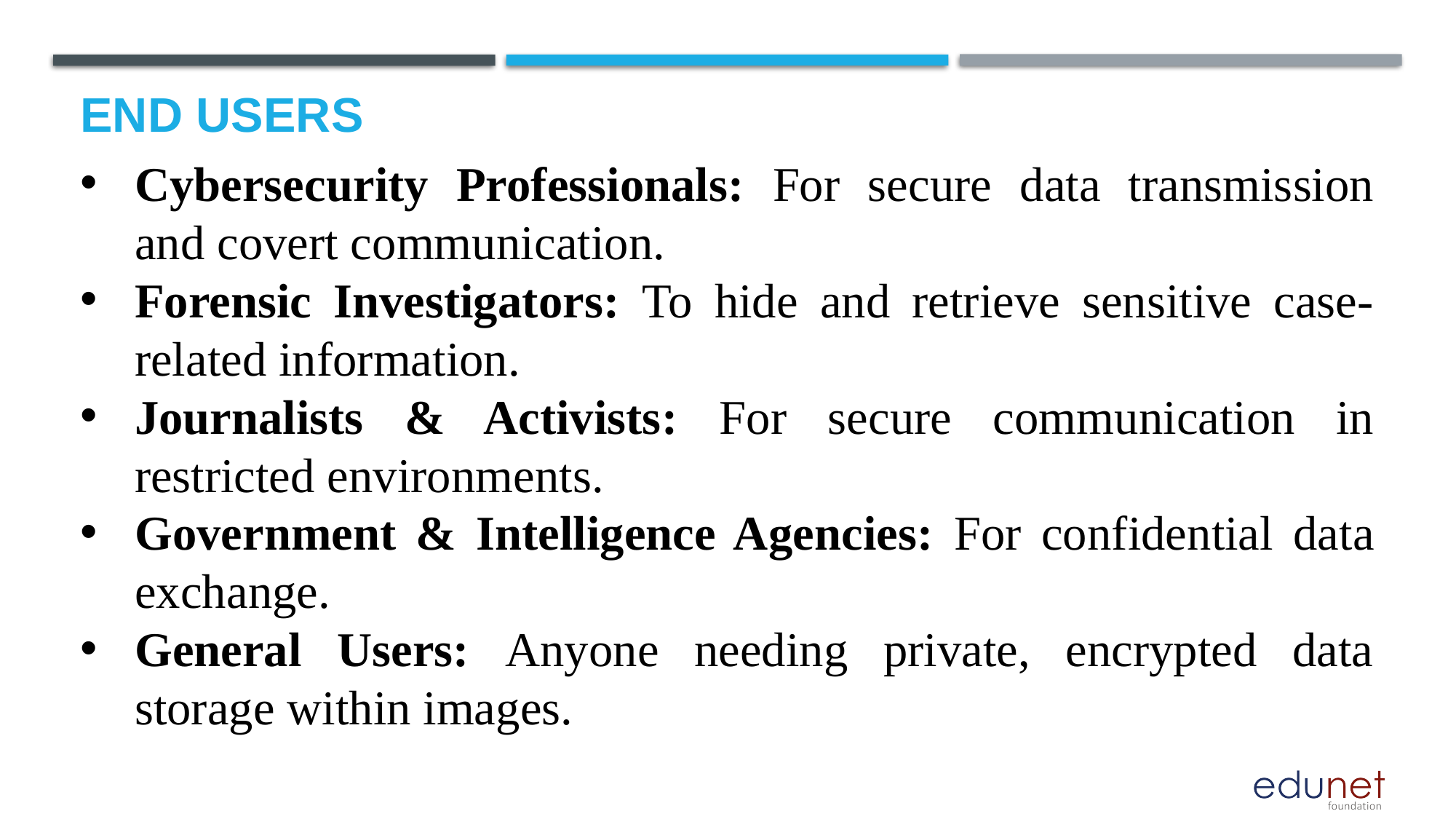

# End users
Cybersecurity Professionals: For secure data transmission and covert communication.
Forensic Investigators: To hide and retrieve sensitive case-related information.
Journalists & Activists: For secure communication in restricted environments.
Government & Intelligence Agencies: For confidential data exchange.
General Users: Anyone needing private, encrypted data storage within images.